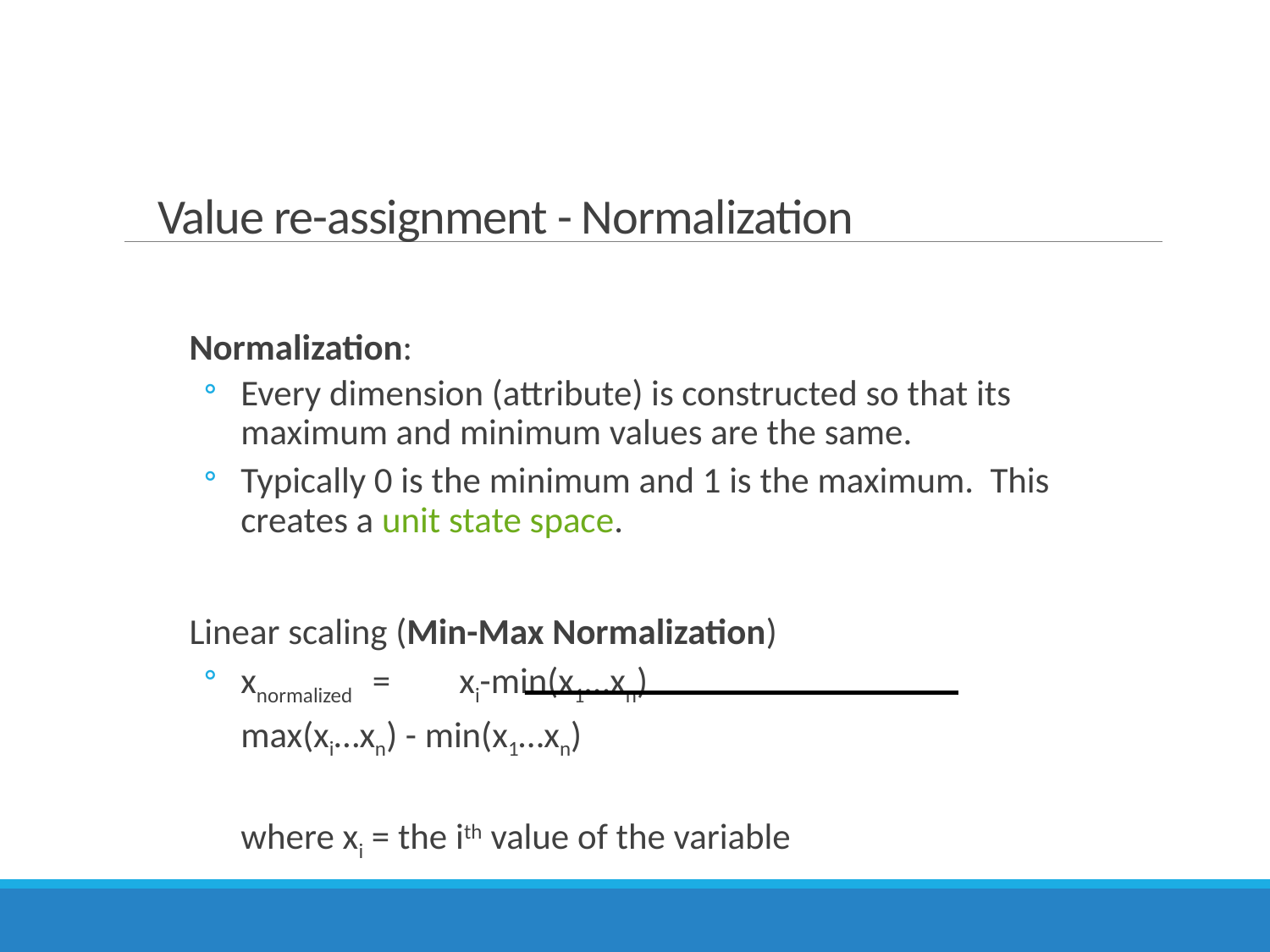

# Value re-assignment - Normalization
Normalization:
Every dimension (attribute) is constructed so that its maximum and minimum values are the same.
Typically 0 is the minimum and 1 is the maximum.  This creates a unit state space.

Linear scaling (Min-Max Normalization)
xnormalized    =		xi-min(x1…xn)
				max(xi…xn) - min(x1…xn)

			where xi = the ith value of the variable